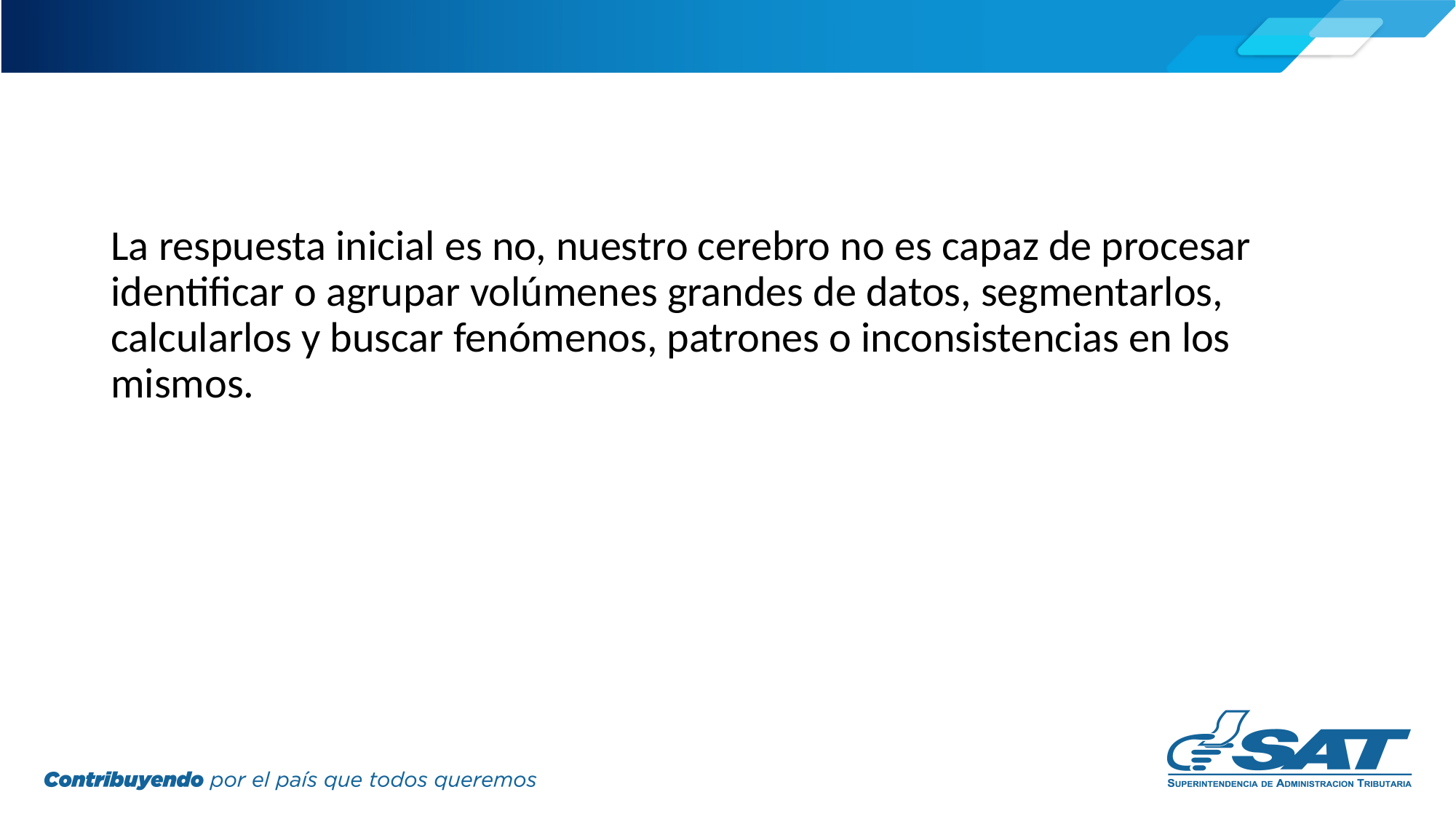

La respuesta inicial es no, nuestro cerebro no es capaz de procesar identificar o agrupar volúmenes grandes de datos, segmentarlos, calcularlos y buscar fenómenos, patrones o inconsistencias en los mismos.